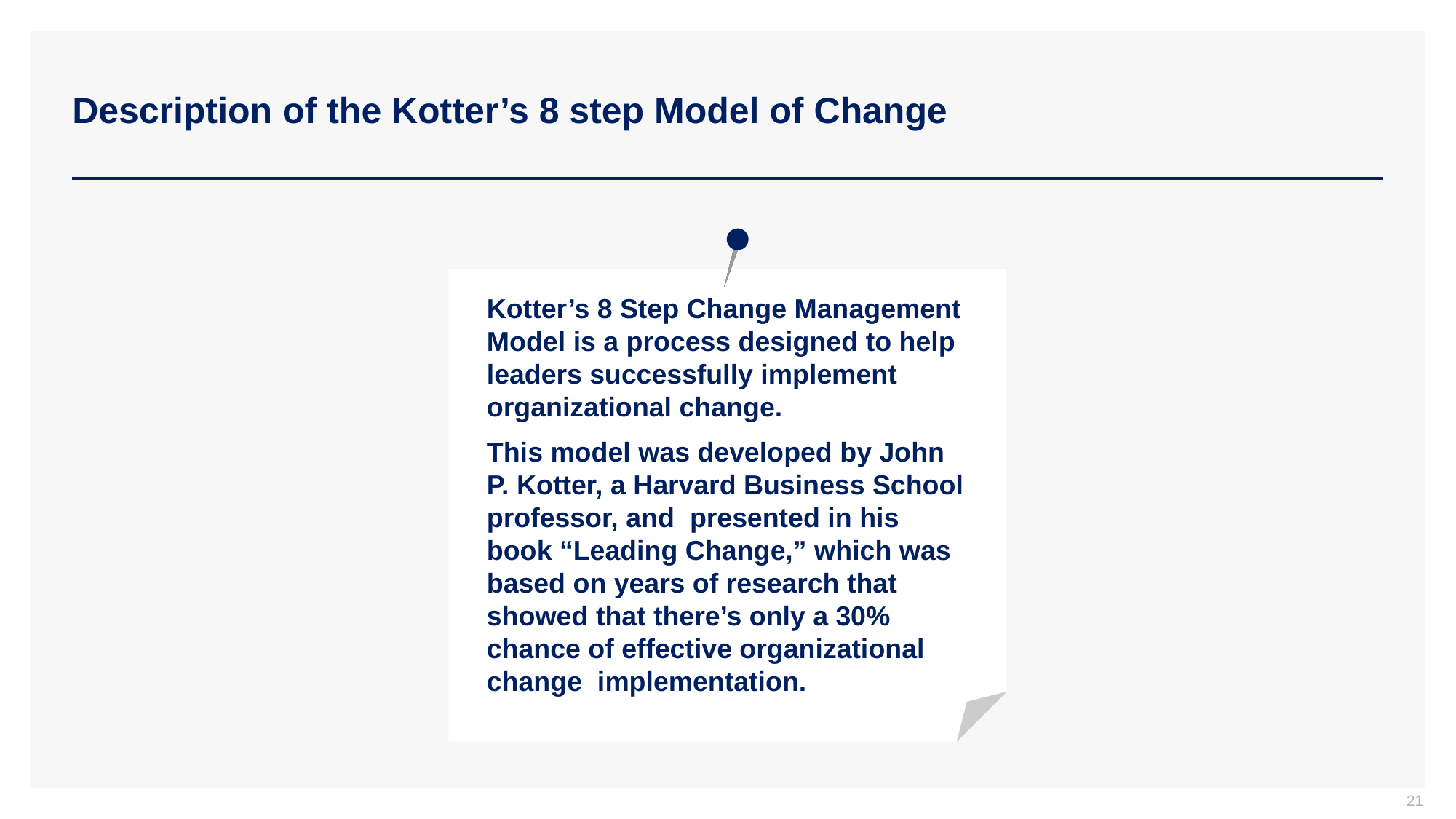

# Description of the Kotter’s 8 step Model of Change

Kotter’s 8 Step Change Management Model is a process designed to help leaders successfully implement organizational change.
This model was developed by John P. Kotter, a Harvard Business School professor, and  presented in his book “Leading Change,” which was based on years of research that  showed that there’s only a 30% chance of effective organizational change  implementation.

21